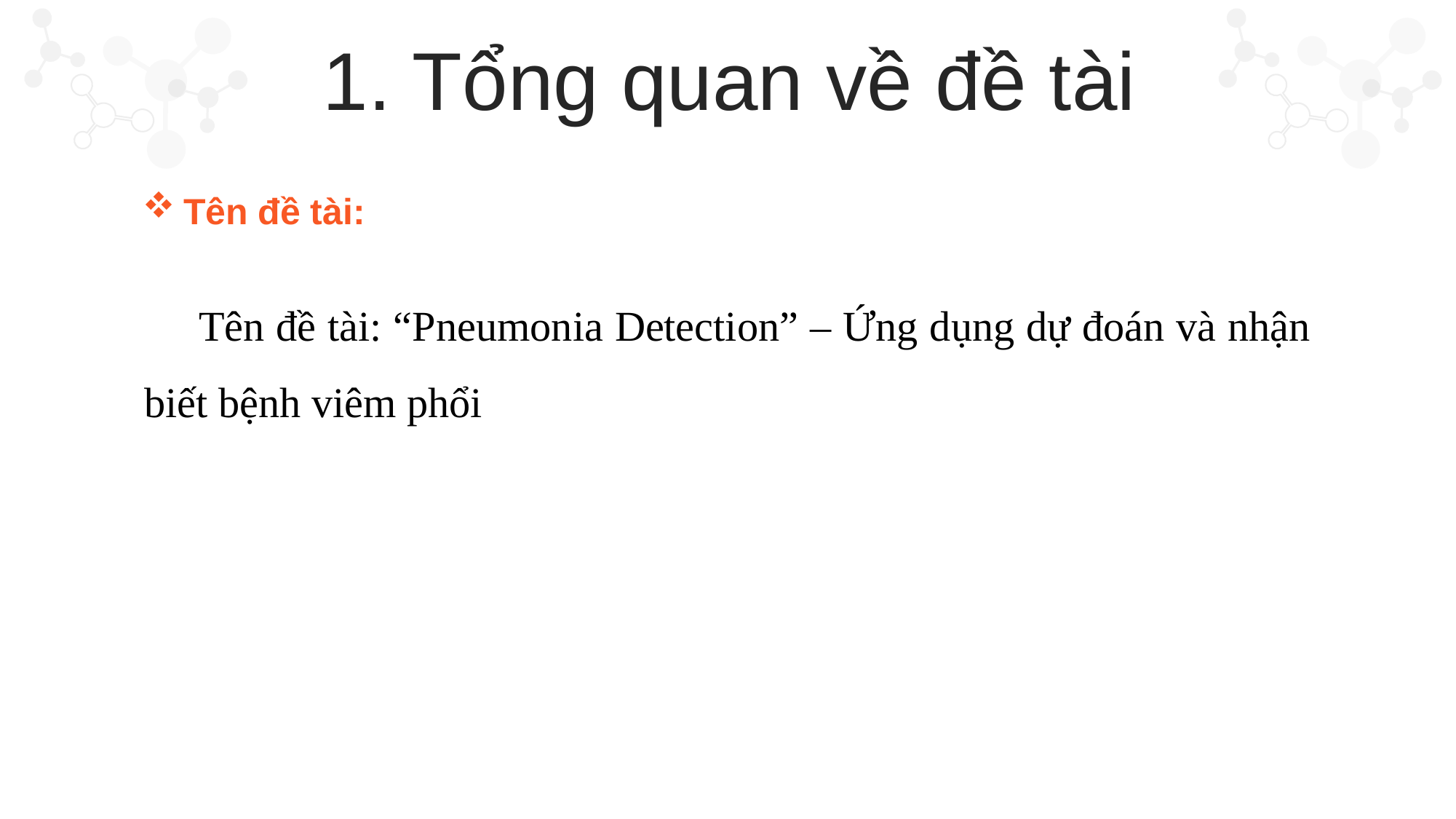

1. Tổng quan về đề tài
Tên đề tài:
Tên đề tài: “Pneumonia Detection” – Ứng dụng dự đoán và nhận biết bệnh viêm phổi